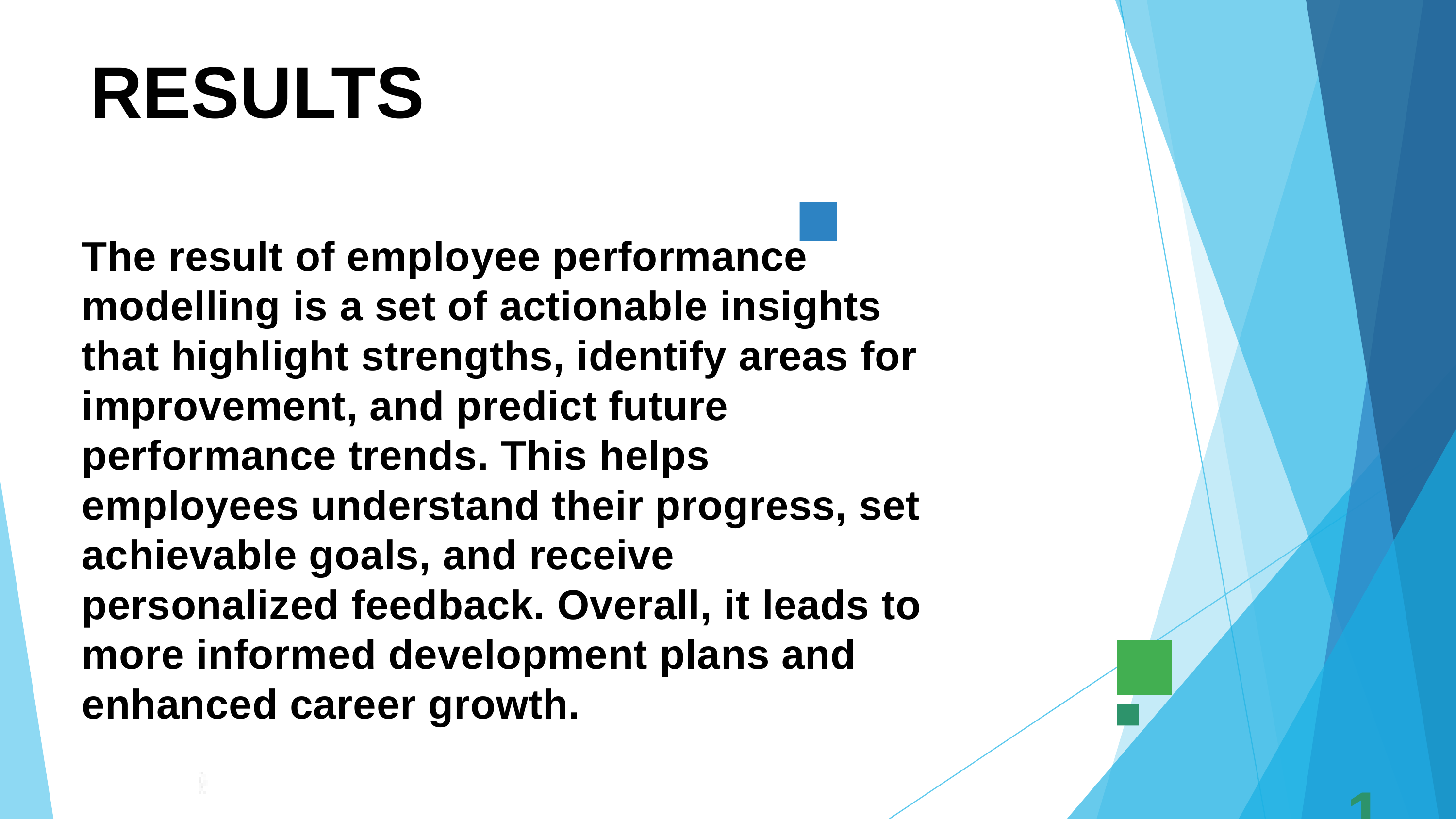

RESULTS

The result of employee performance modelling is a set of actionable insights that highlight strengths, identify areas for improvement, and predict future performance trends. This helps employees understand their progress, set achievable goals, and receive personalized feedback. Overall, it leads to more informed development plans and enhanced career growth.

11